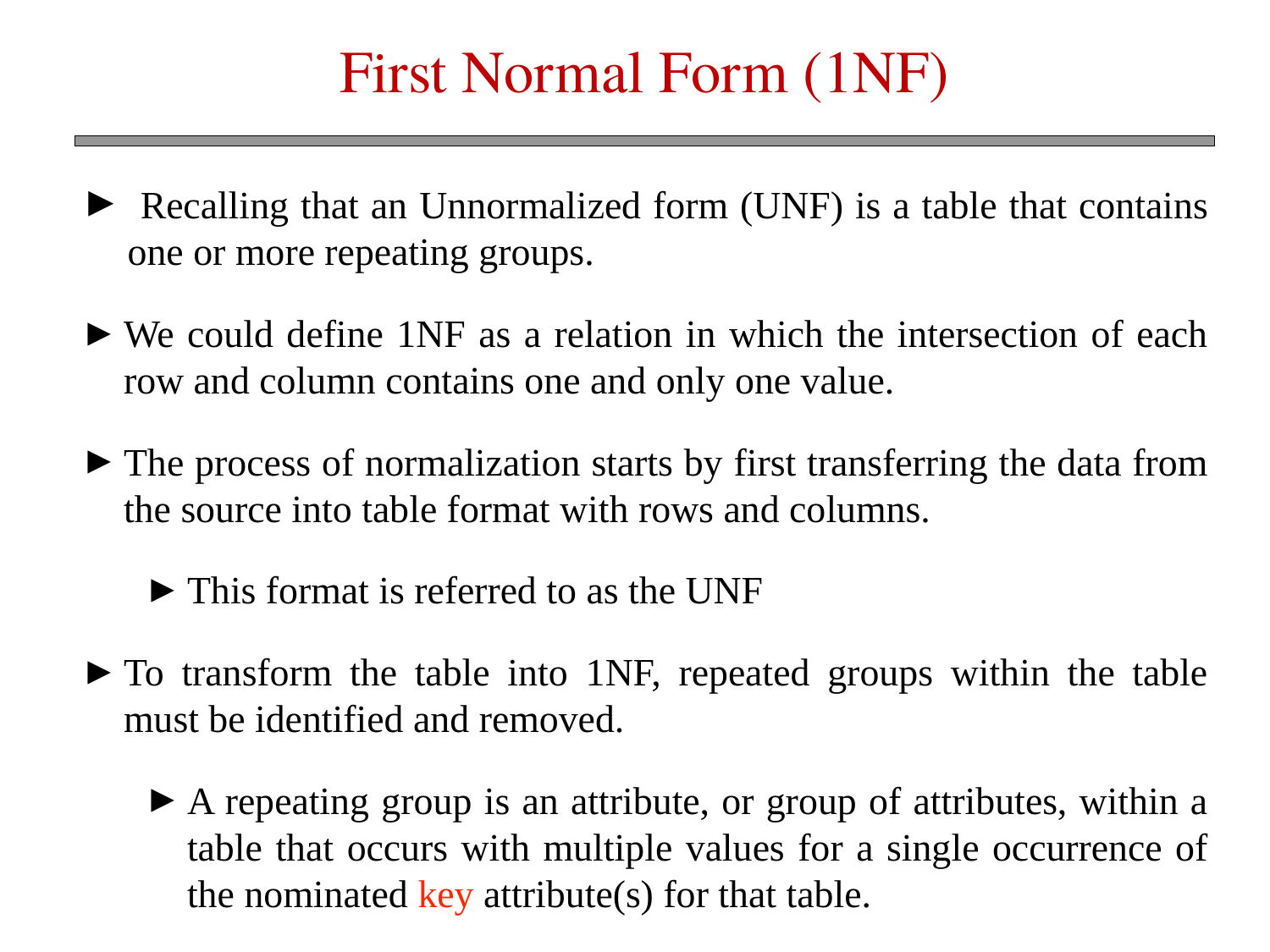

First Normal Form (1NF)

 Recalling that an Unnormalized form (UNF) is a table that contains one or more repeating groups.
We could define 1NF as a relation in which the intersection of each row and column contains one and only one value.
The process of normalization starts by first transferring the data from the source into table format with rows and columns.
This format is referred to as the UNF
To transform the table into 1NF, repeated groups within the table must be identified and removed.
A repeating group is an attribute, or group of attributes, within a table that occurs with multiple values for a single occurrence of the nominated key attribute(s) for that table.